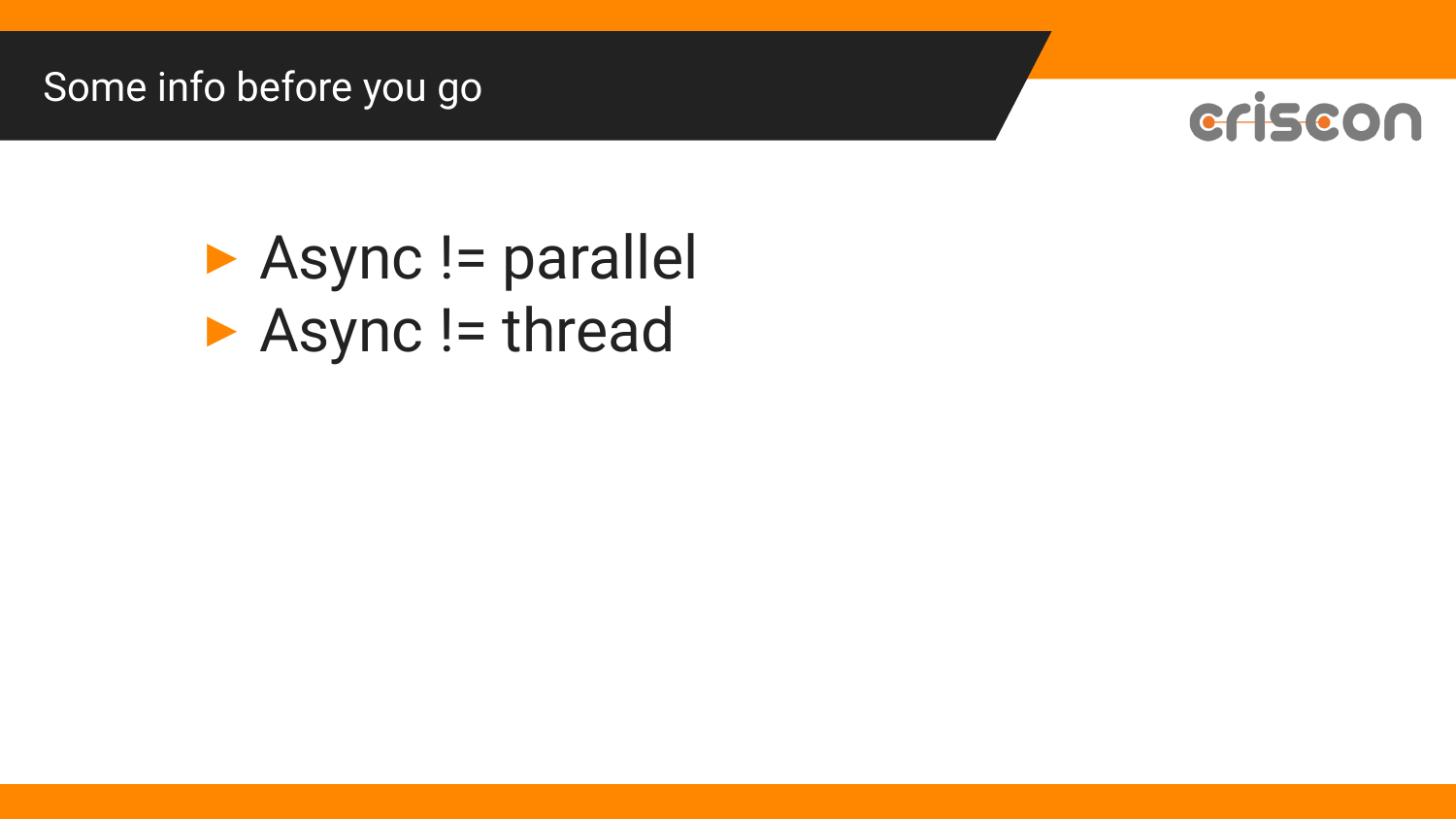

# Some info before you go
Async != parallel
Async != thread